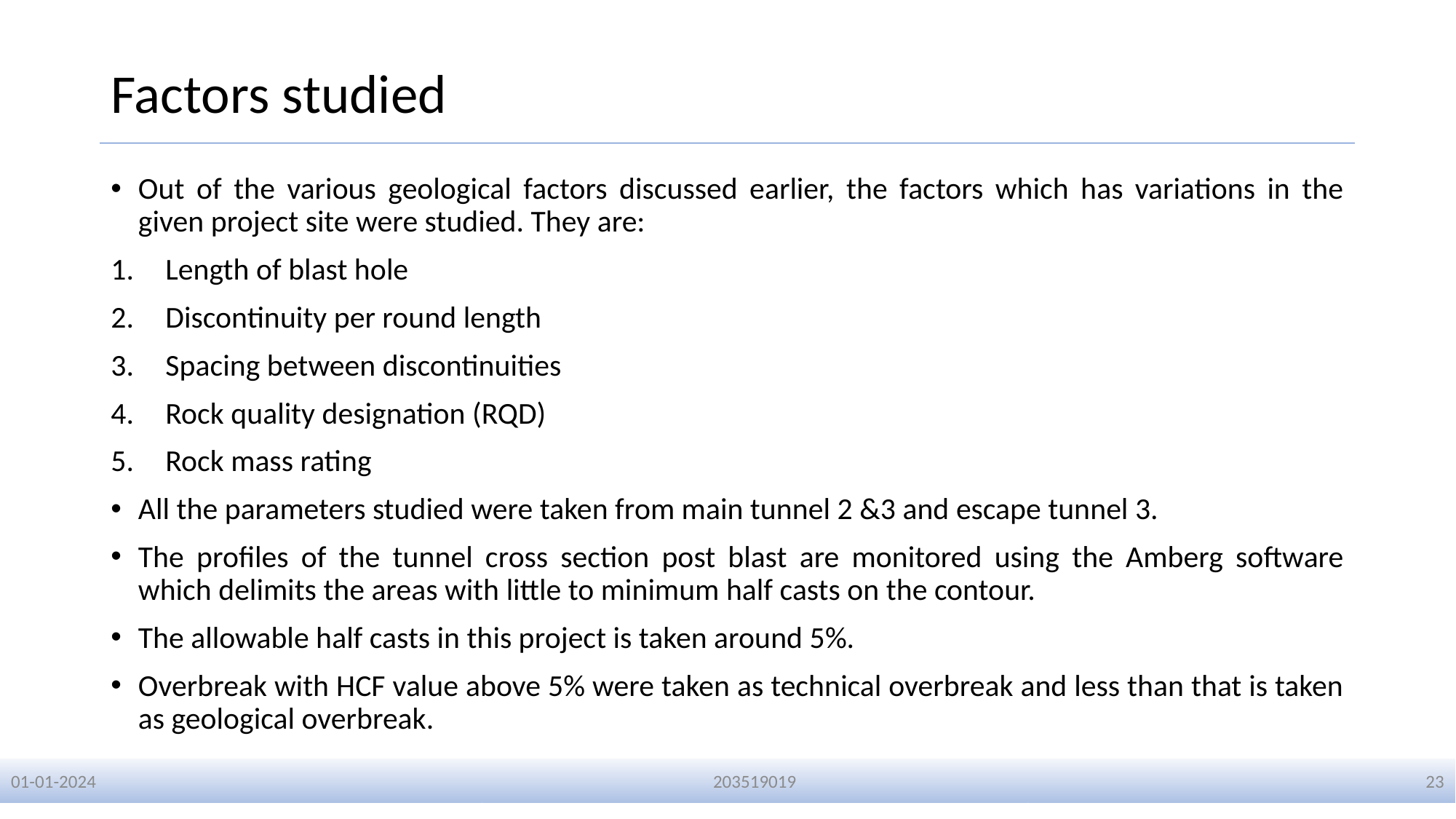

# Factors studied
Out of the various geological factors discussed earlier, the factors which has variations in the given project site were studied. They are:
Length of blast hole
Discontinuity per round length
Spacing between discontinuities
Rock quality designation (RQD)
Rock mass rating
All the parameters studied were taken from main tunnel 2 &3 and escape tunnel 3.
The profiles of the tunnel cross section post blast are monitored using the Amberg software which delimits the areas with little to minimum half casts on the contour.
The allowable half casts in this project is taken around 5%.
Overbreak with HCF value above 5% were taken as technical overbreak and less than that is taken as geological overbreak.
01-01-2024
203519019
23